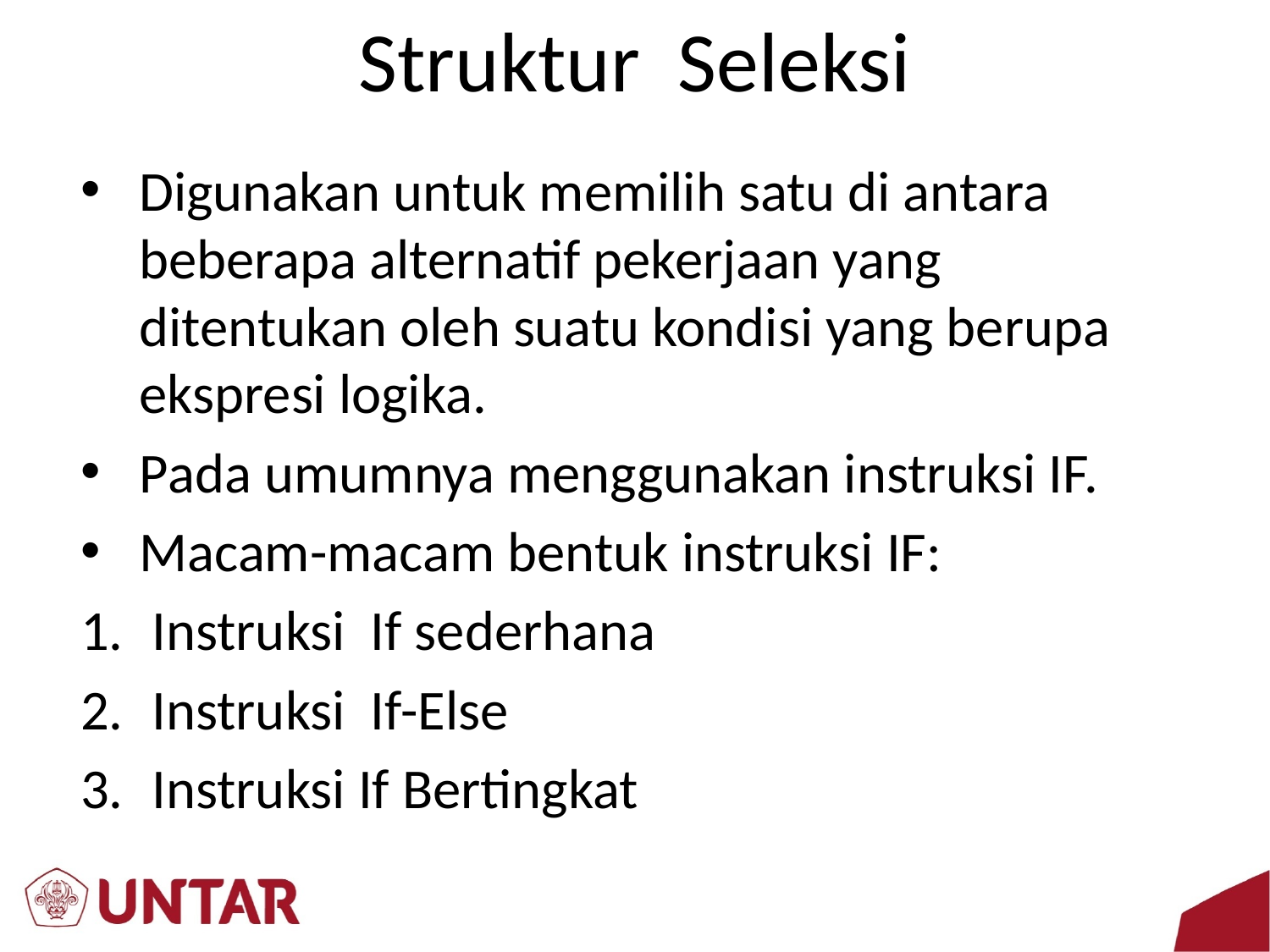

# Struktur  Seleksi
Digunakan untuk memilih satu di antara beberapa alternatif pekerjaan yang ditentukan oleh suatu kondisi yang berupa ekspresi logika.
Pada umumnya menggunakan instruksi IF.
Macam-macam bentuk instruksi IF:
Instruksi  If sederhana
Instruksi  If-Else
Instruksi If Bertingkat